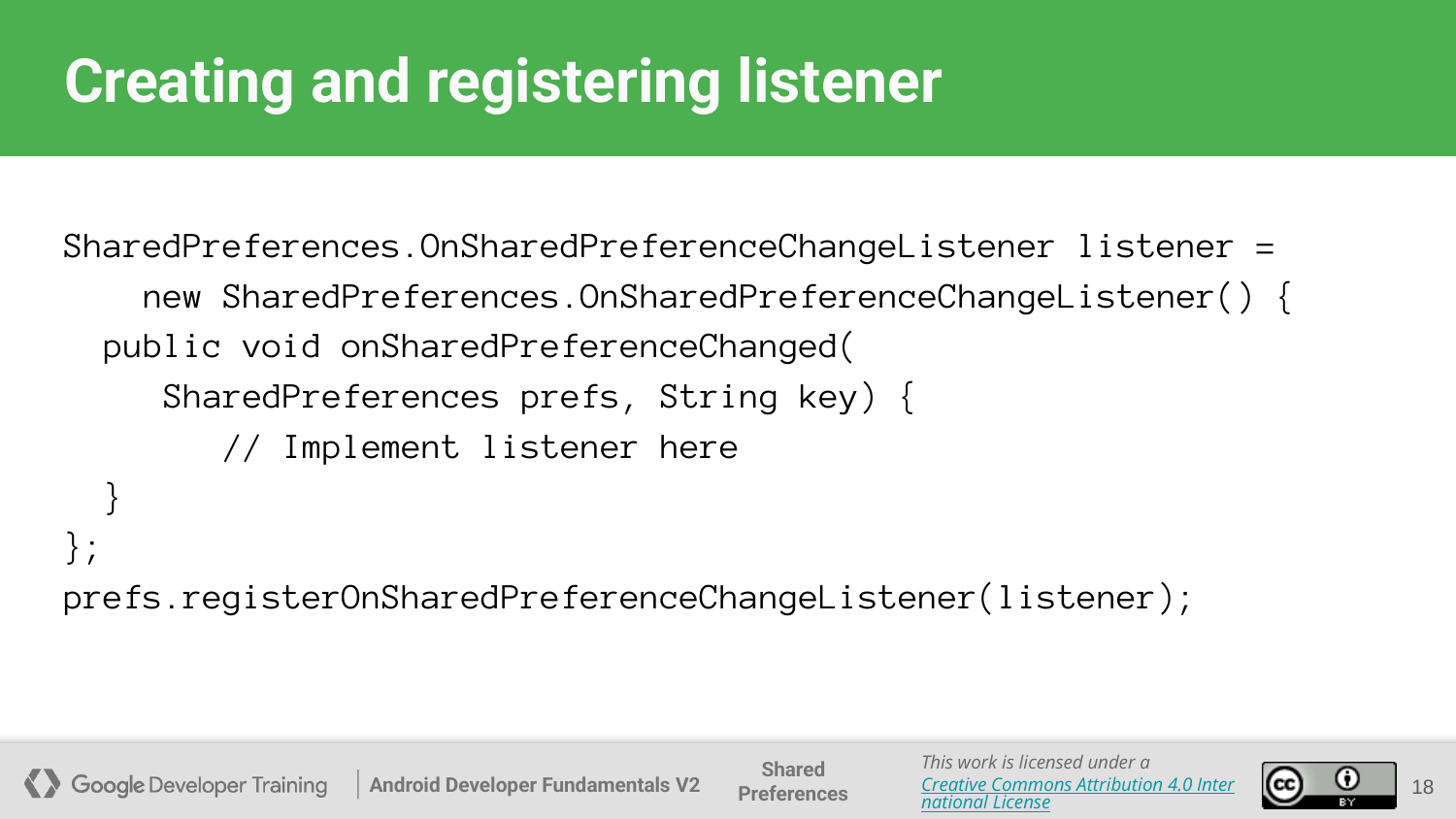

# Creating and registering listener

SharedPreferences.OnSharedPreferenceChangeListener listener =
    new SharedPreferences.OnSharedPreferenceChangeListener() {
  public void onSharedPreferenceChanged(
     SharedPreferences prefs, String key) {
        // Implement listener here
  }
};
prefs.registerOnSharedPreferenceChangeListener(listener);

18